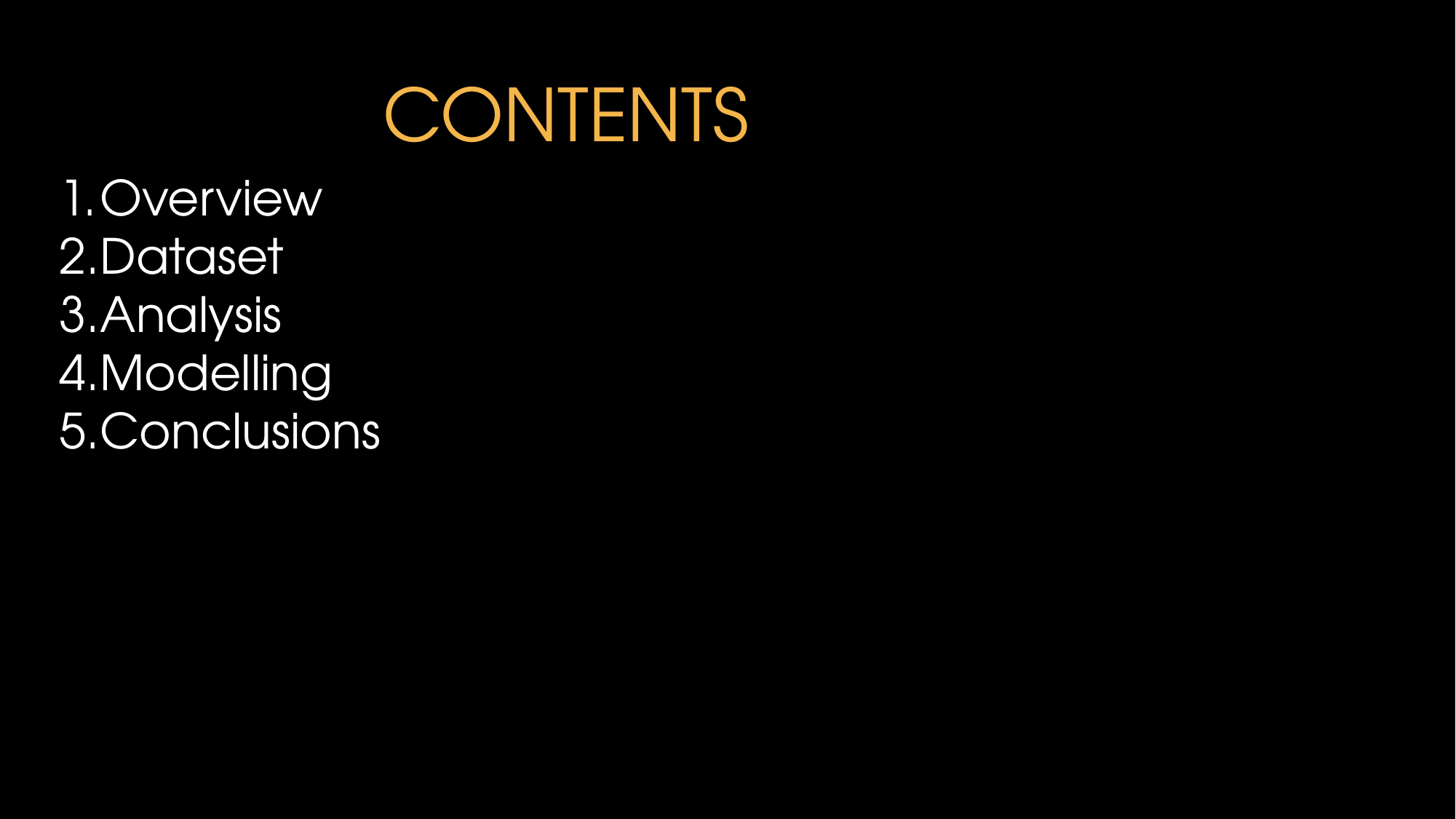

# Contents
Overview
Dataset
Analysis
Modelling
Conclusions